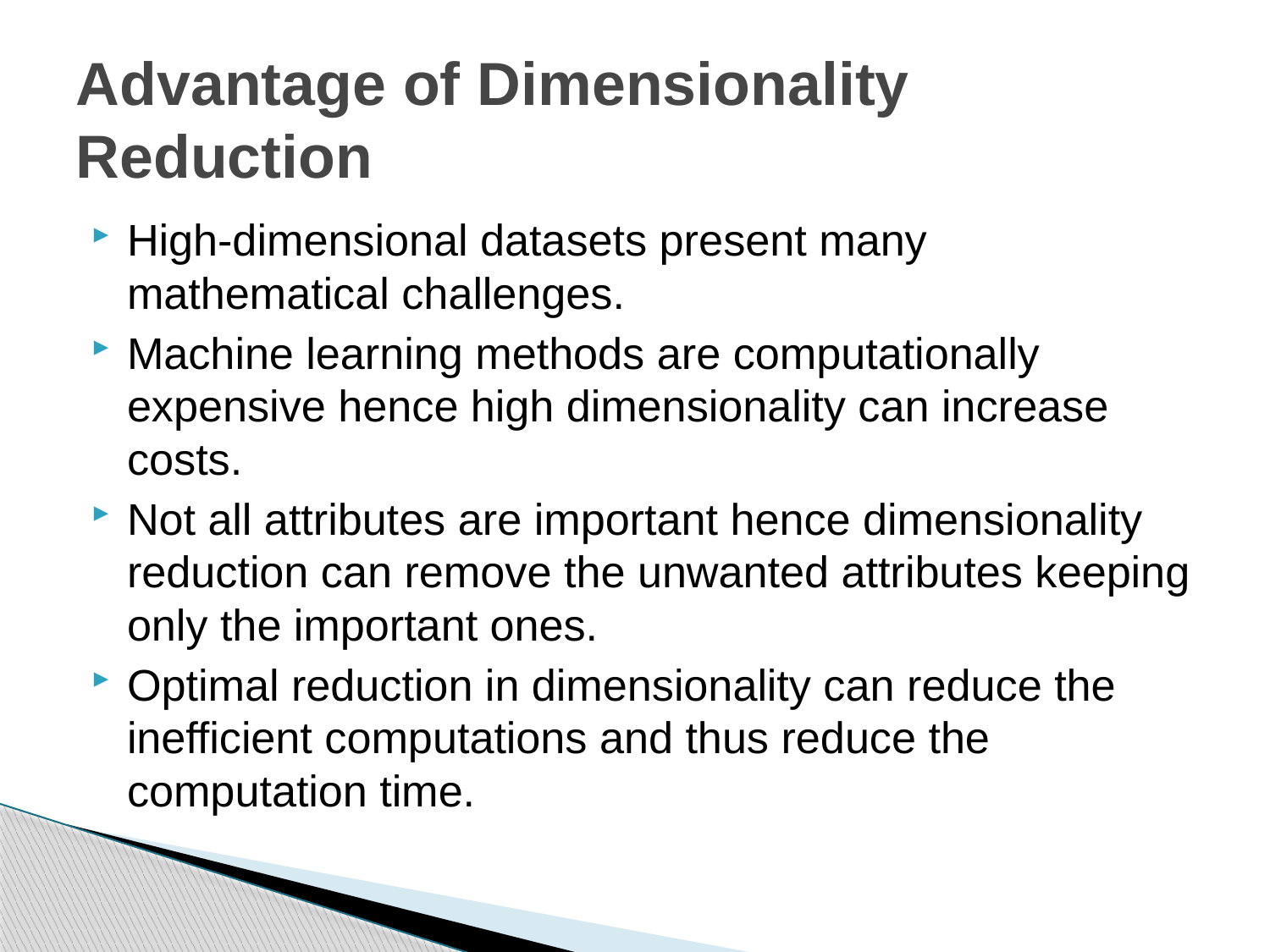

# Advantage of Dimensionality Reduction
High-dimensional datasets present many mathematical challenges.
Machine learning methods are computationally expensive hence high dimensionality can increase costs.
Not all attributes are important hence dimensionality reduction can remove the unwanted attributes keeping only the important ones.
Optimal reduction in dimensionality can reduce the inefficient computations and thus reduce the computation time.